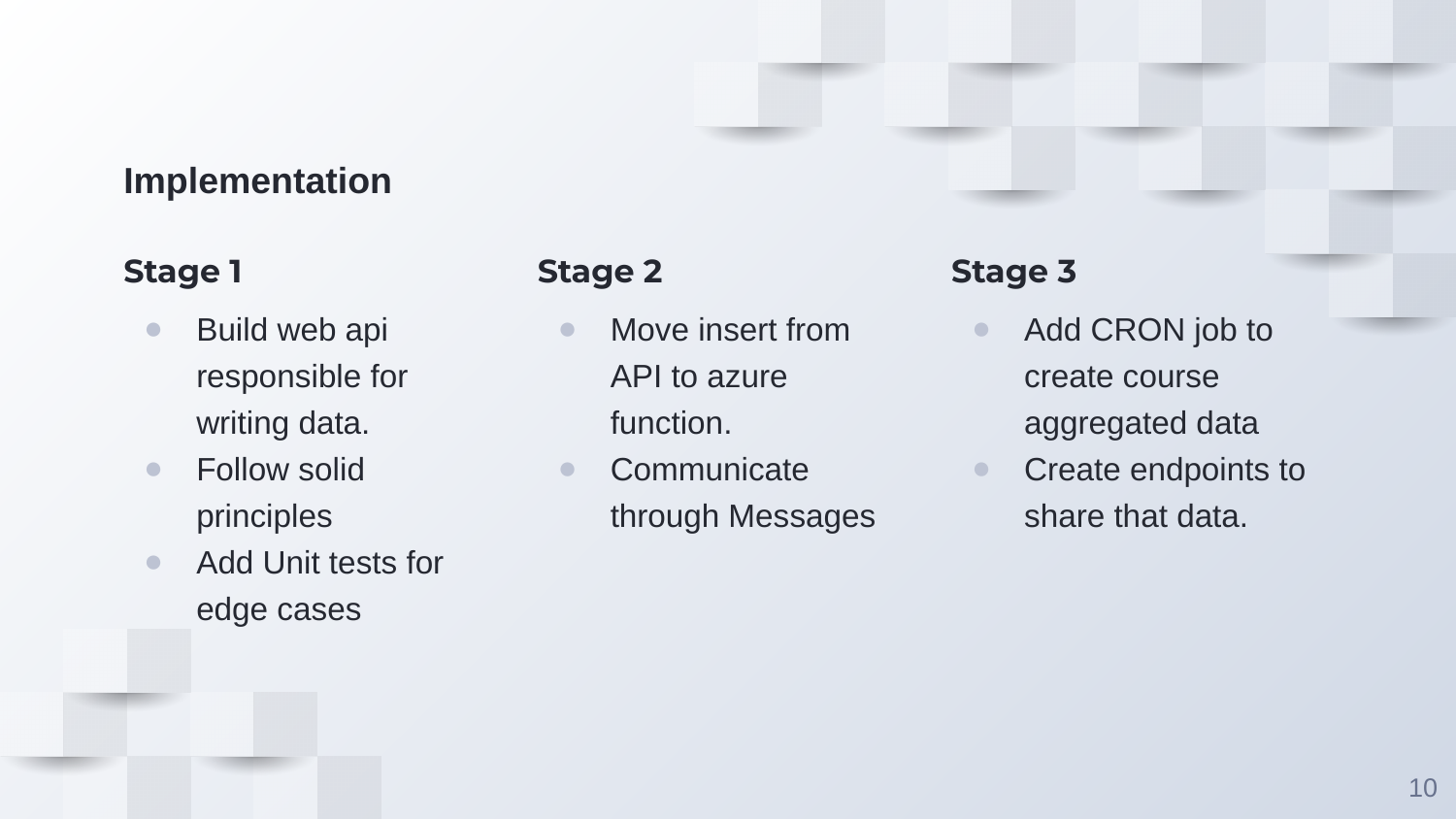

# Implementation
Stage 1
Build web api responsible for writing data.
Follow solid principles
Add Unit tests for edge cases
Stage 2
Move insert from API to azure function.
Communicate through Messages
Stage 3
Add CRON job to create course aggregated data
Create endpoints to share that data.

10